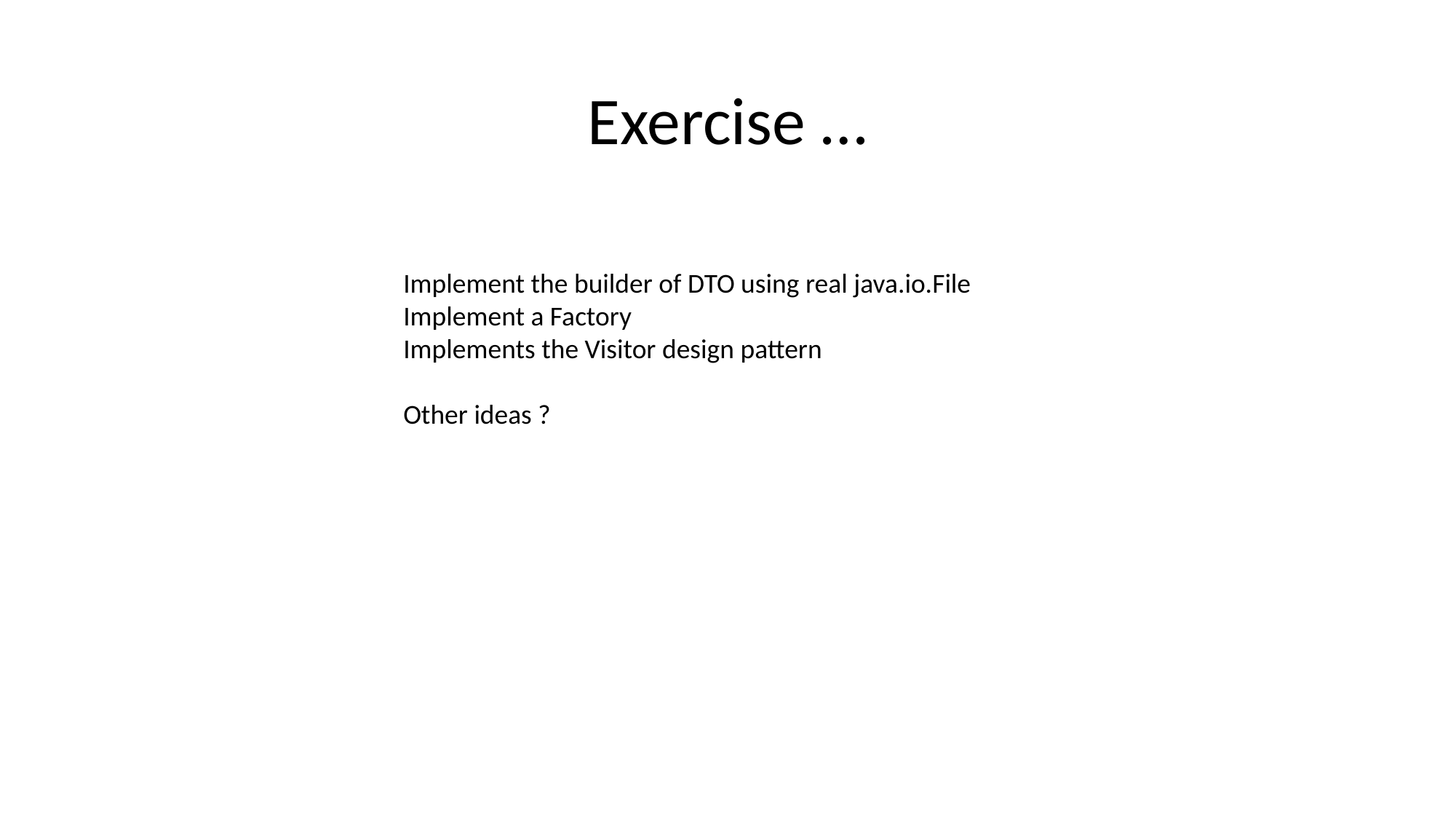

# Exercise …
Implement the builder of DTO using real java.io.File
Implement a Factory
Implements the Visitor design pattern

Other ideas ?